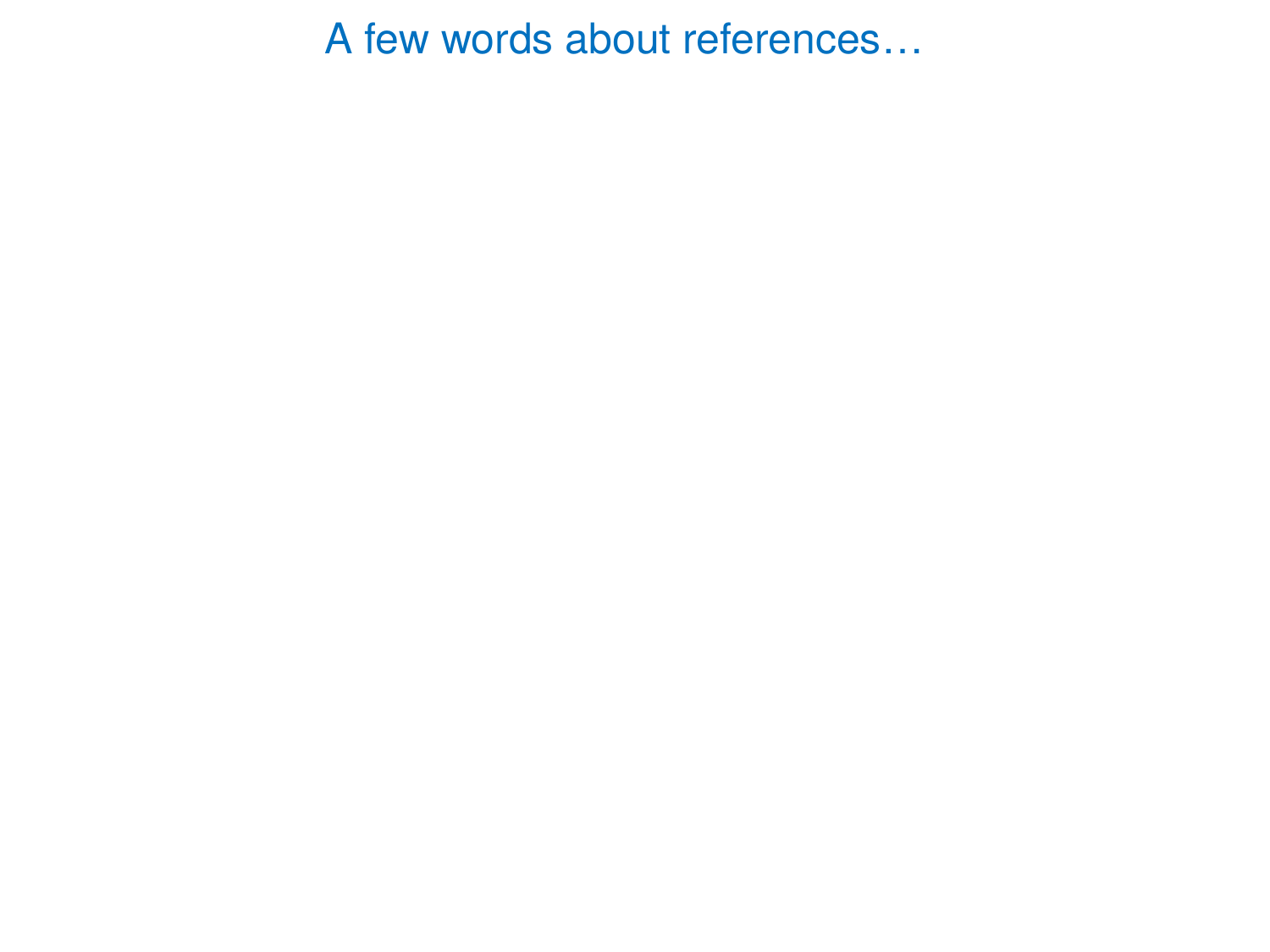

# A few words about references…
Showing command of the literature is extremely important. You need to describe the foundation on which your contribution to human knowledge is based. Thorough referencing is the scholarly and ethical thing to do, it avoids annoying your peers, it’s also useful to readers and it makes your paper more accessible by search engines.
So be serious about literature search and reading papers – comb the literature using search engines.
Never cite a paper for which you haven’t read at least the relevant part.
Cite papers in a context that makes it clear what the paper did – otherwise the reference is useless. If you’re not clear on what the paper you’re citing actually did, go back and (re-)read the paper – it’s the intellectually honest thing to do and you may learn something.
There’s nothing wrong with citing yourself extensively – in fact that’s normal since that’s the work you typically build on, and that’s part of advertising. But don’t ignore what others have done and what they learned, particularly other models
References should be helpful to the reader, not of historical interest